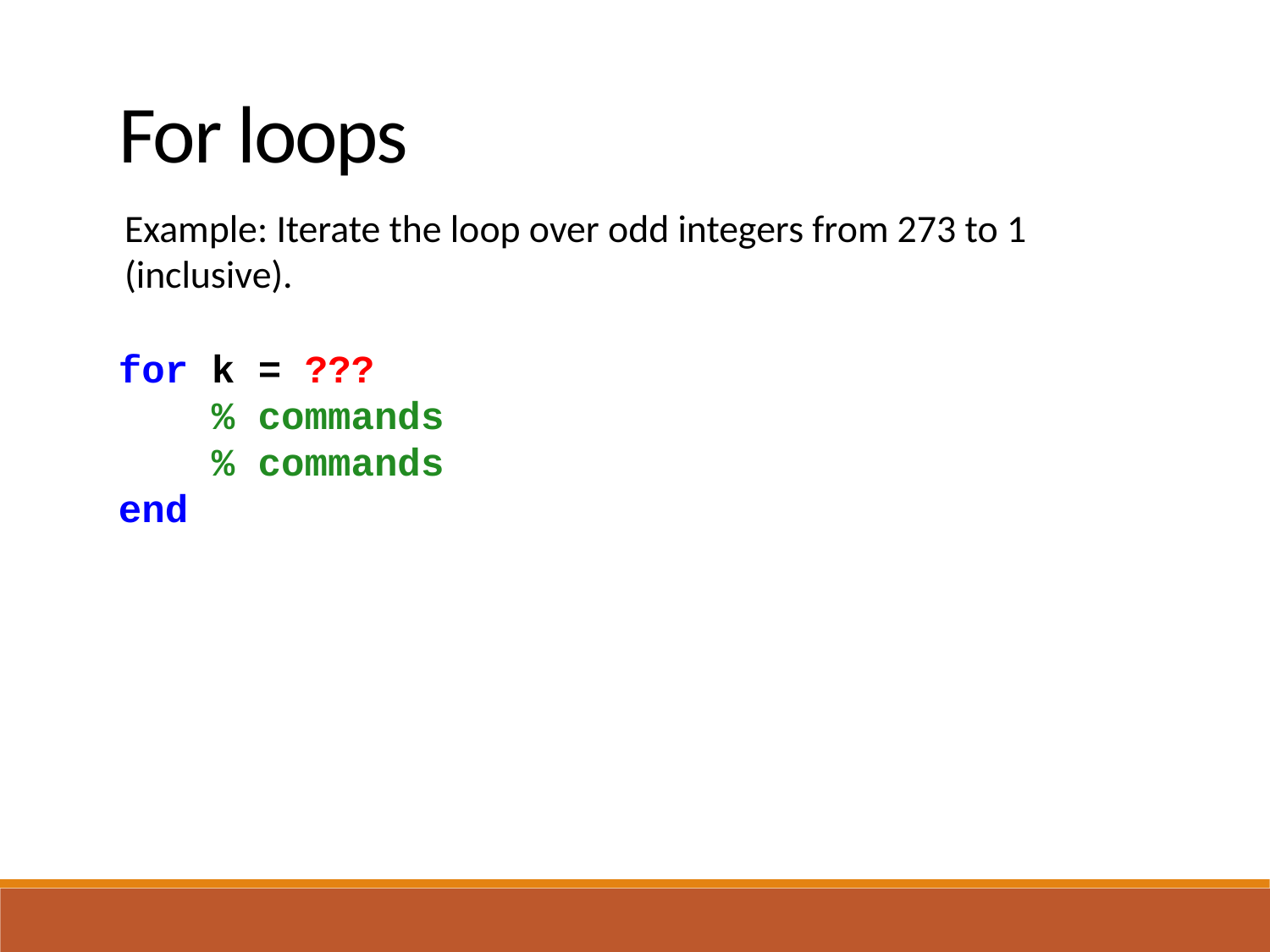

For loops
Example: Iterate the loop over odd integers from 273 to 1 (inclusive).
for k = ???
    % commands
    % commands
end
Answer: k = 273:-2:1